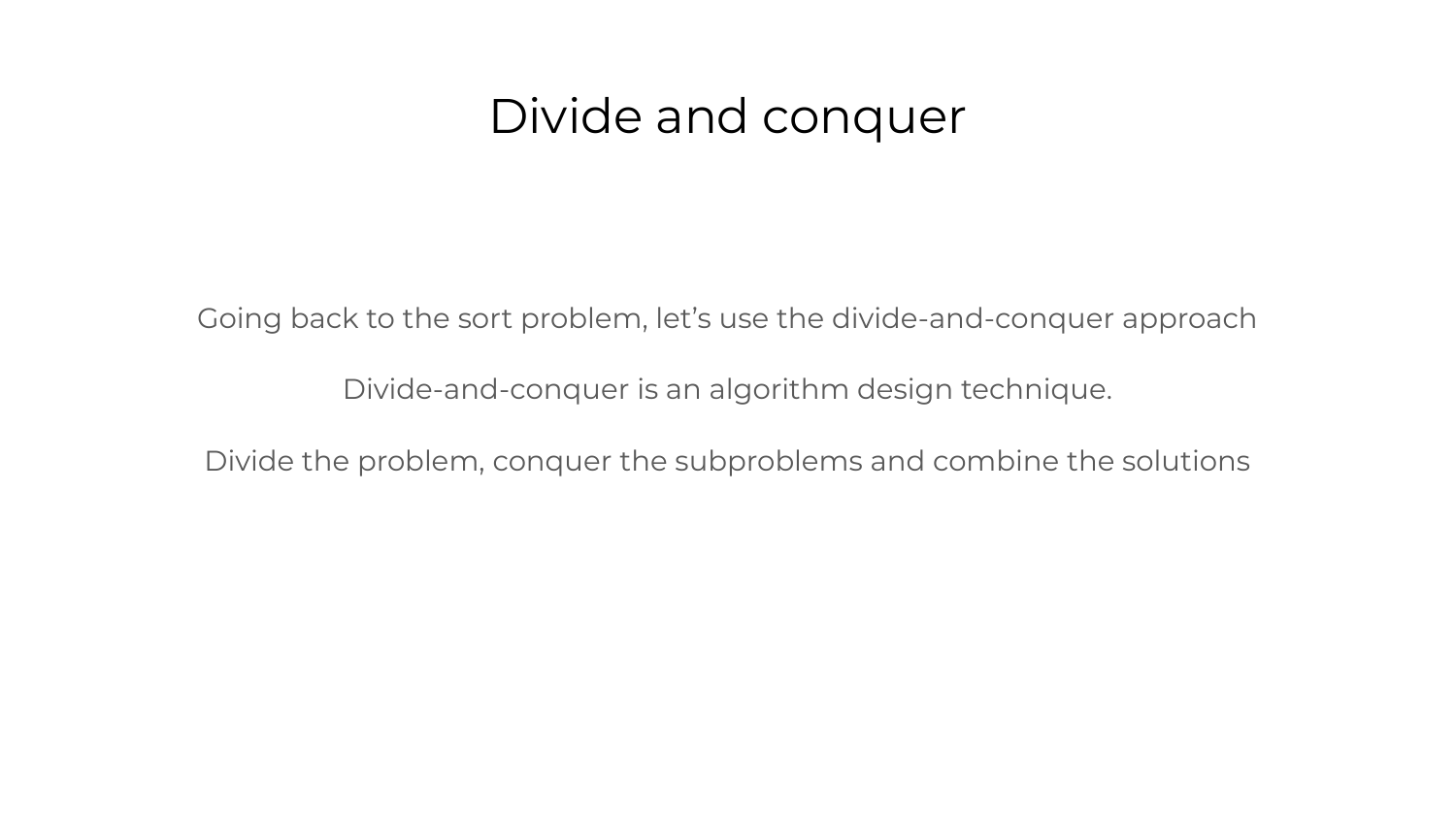

# Divide and conquer
Going back to the sort problem, let’s use the divide-and-conquer approach
Divide-and-conquer is an algorithm design technique.
Divide the problem, conquer the subproblems and combine the solutions